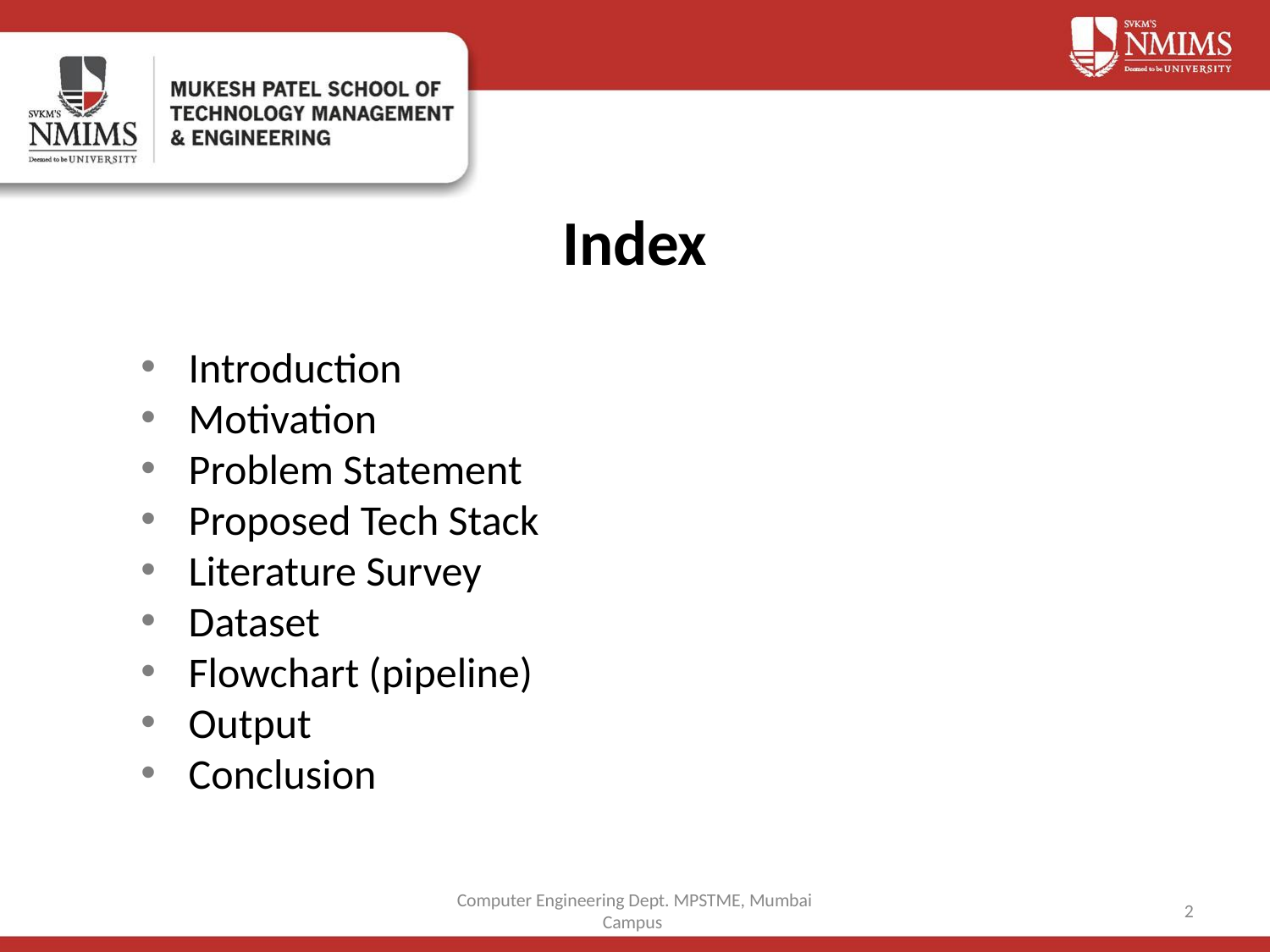

# Index
Introduction
Motivation
Problem Statement
Proposed Tech Stack
Literature Survey
Dataset
Flowchart (pipeline)
Output
Conclusion
Computer Engineering Dept. MPSTME, Mumbai Campus
2